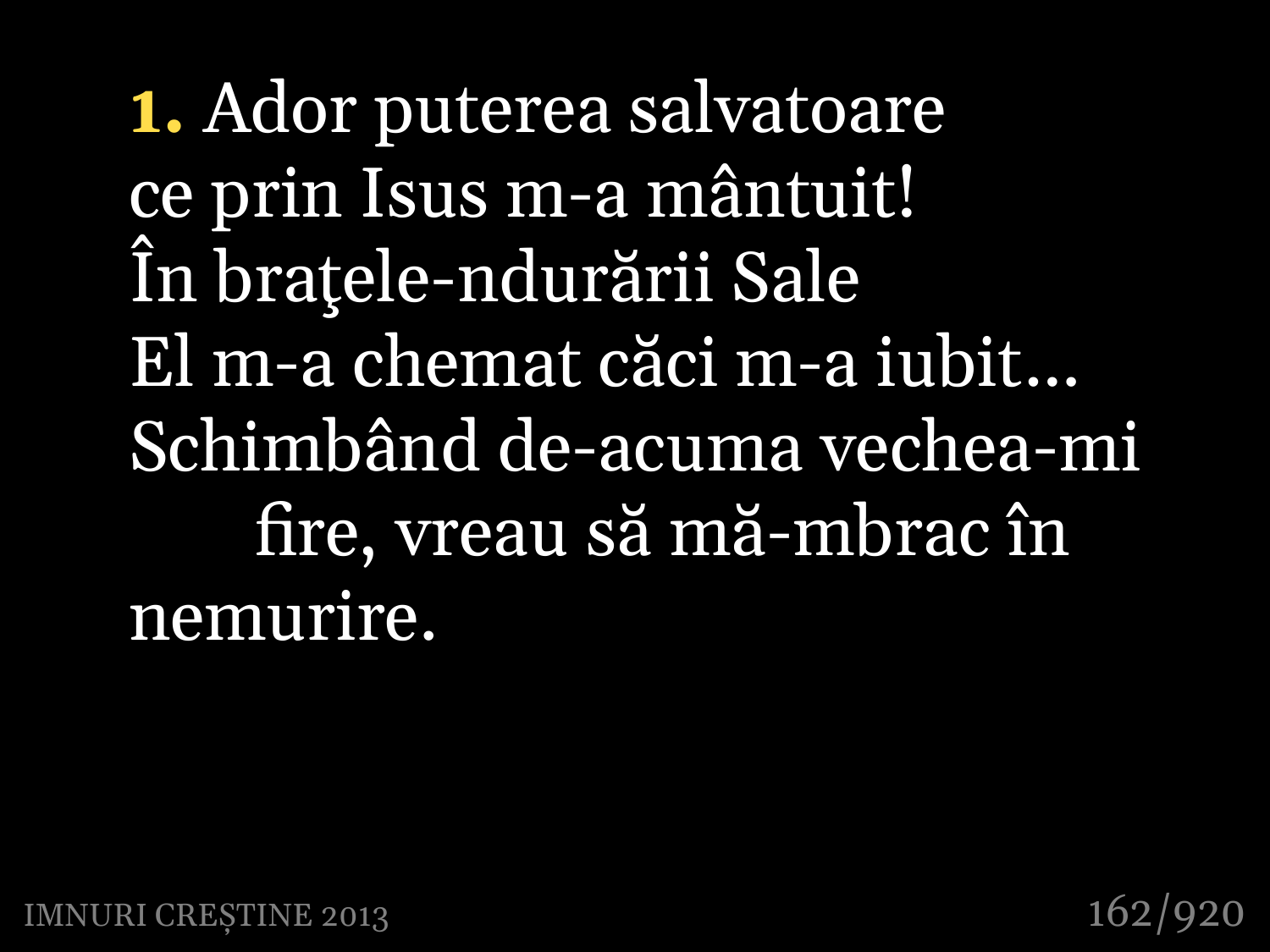

1. Ador puterea salvatoare
ce prin Isus m-a mântuit!
În braţele-ndurării Sale
El m-a chemat căci m-a iubit…
Schimbând de-acuma vechea-mi 	fire, vreau să mă-mbrac în 	nemurire.
162/920
IMNURI CREȘTINE 2013